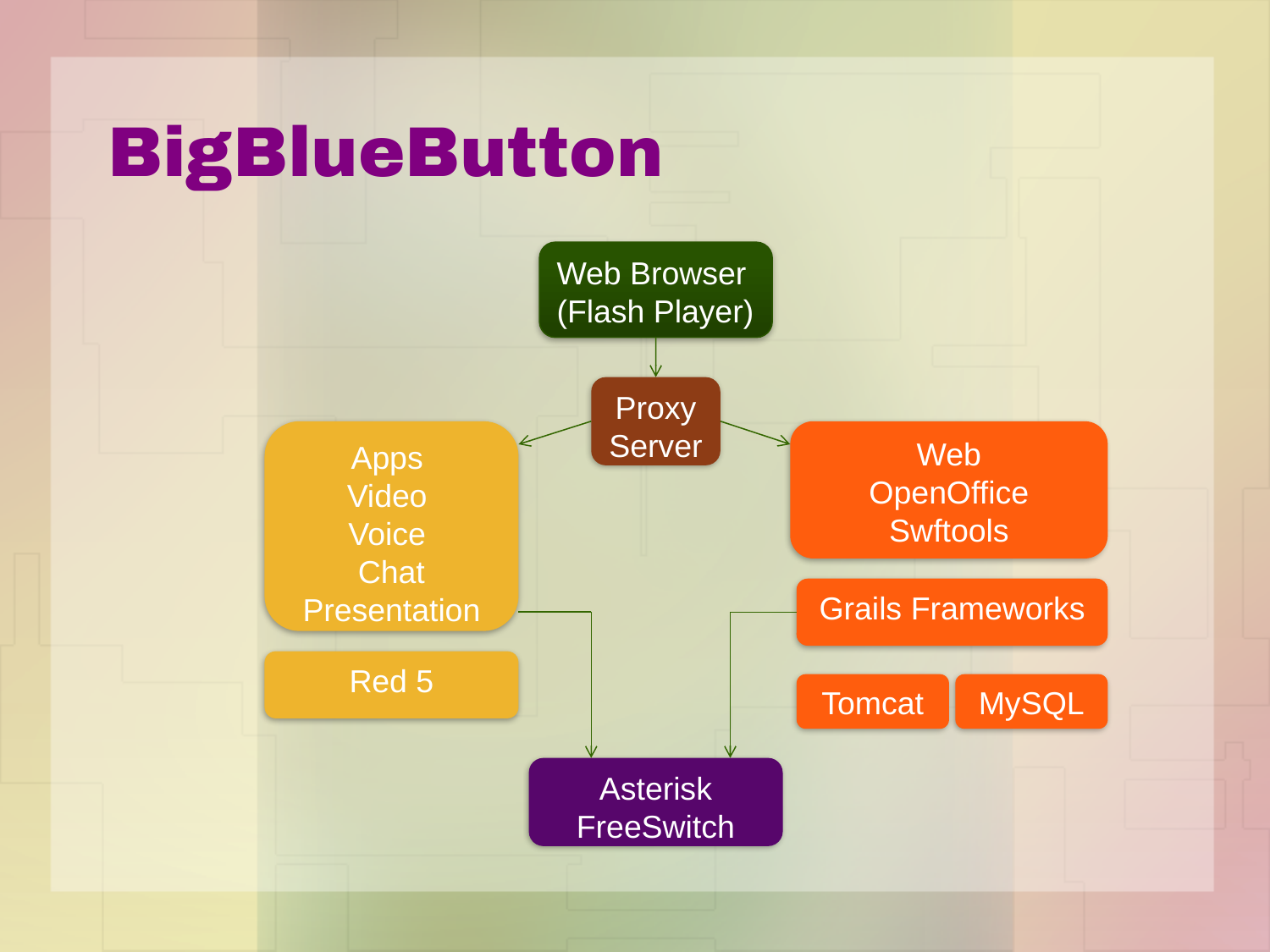

# BigBlueButton
Web Browser
(Flash Player)

Proxy
Server
Apps
Video
Voice
Chat Presentation
Web
OpenOffice
Swftools
Grails Frameworks
Red 5
Tomcat
MySQL
Asterisk
FreeSwitch